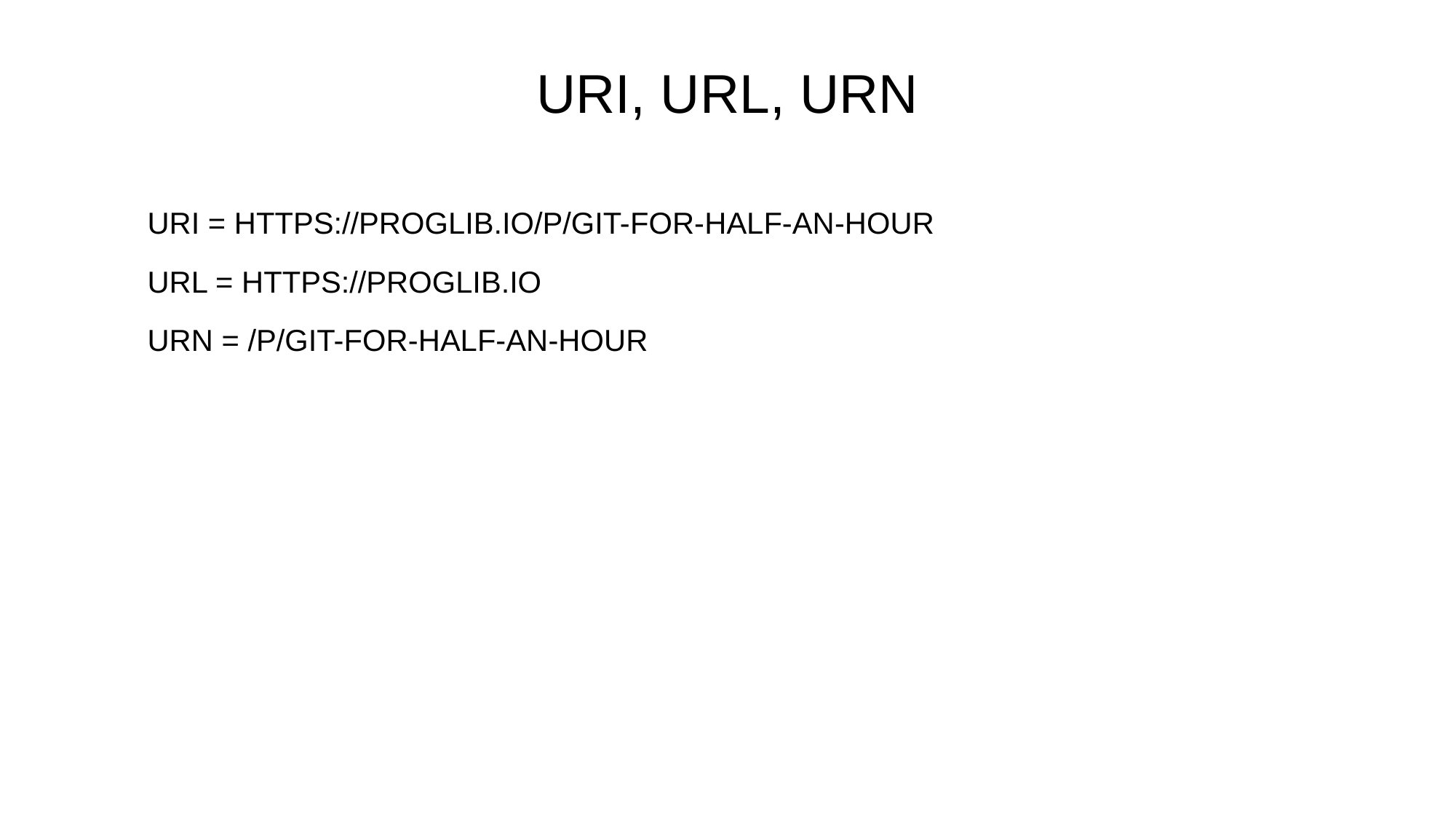

# URI, URL, URN
URI = HTTPS://PROGLIB.IO/P/GIT-FOR-HALF-AN-HOUR
URL = HTTPS://PROGLIB.IO
URN = /P/GIT-FOR-HALF-AN-HOUR